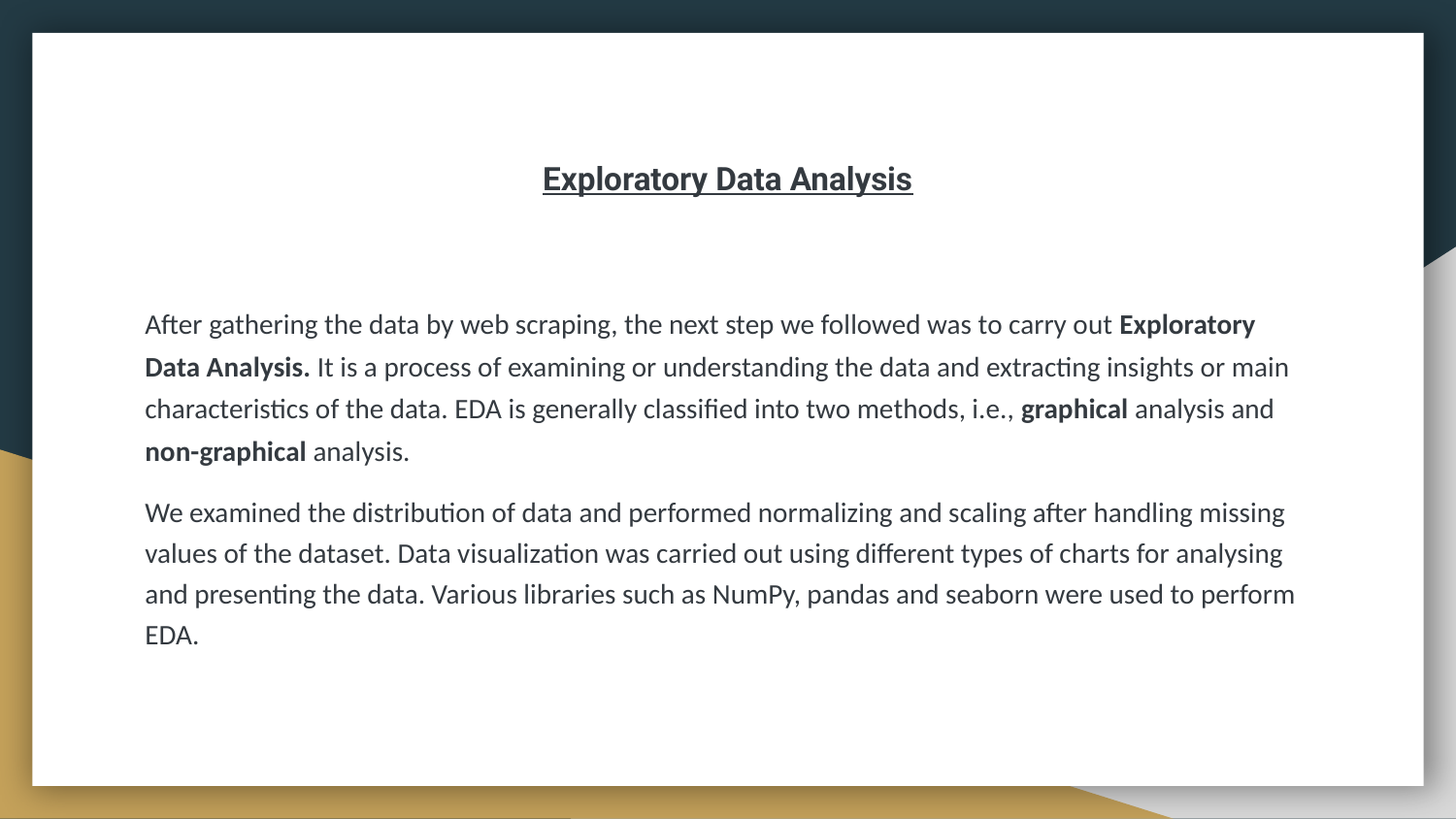

# Exploratory Data Analysis
After gathering the data by web scraping, the next step we followed was to carry out Exploratory Data Analysis. It is a process of examining or understanding the data and extracting insights or main characteristics of the data. EDA is generally classified into two methods, i.e., graphical analysis and non-graphical analysis.
We examined the distribution of data and performed normalizing and scaling after handling missing values of the dataset. Data visualization was carried out using different types of charts for analysing and presenting the data. Various libraries such as NumPy, pandas and seaborn were used to perform EDA.